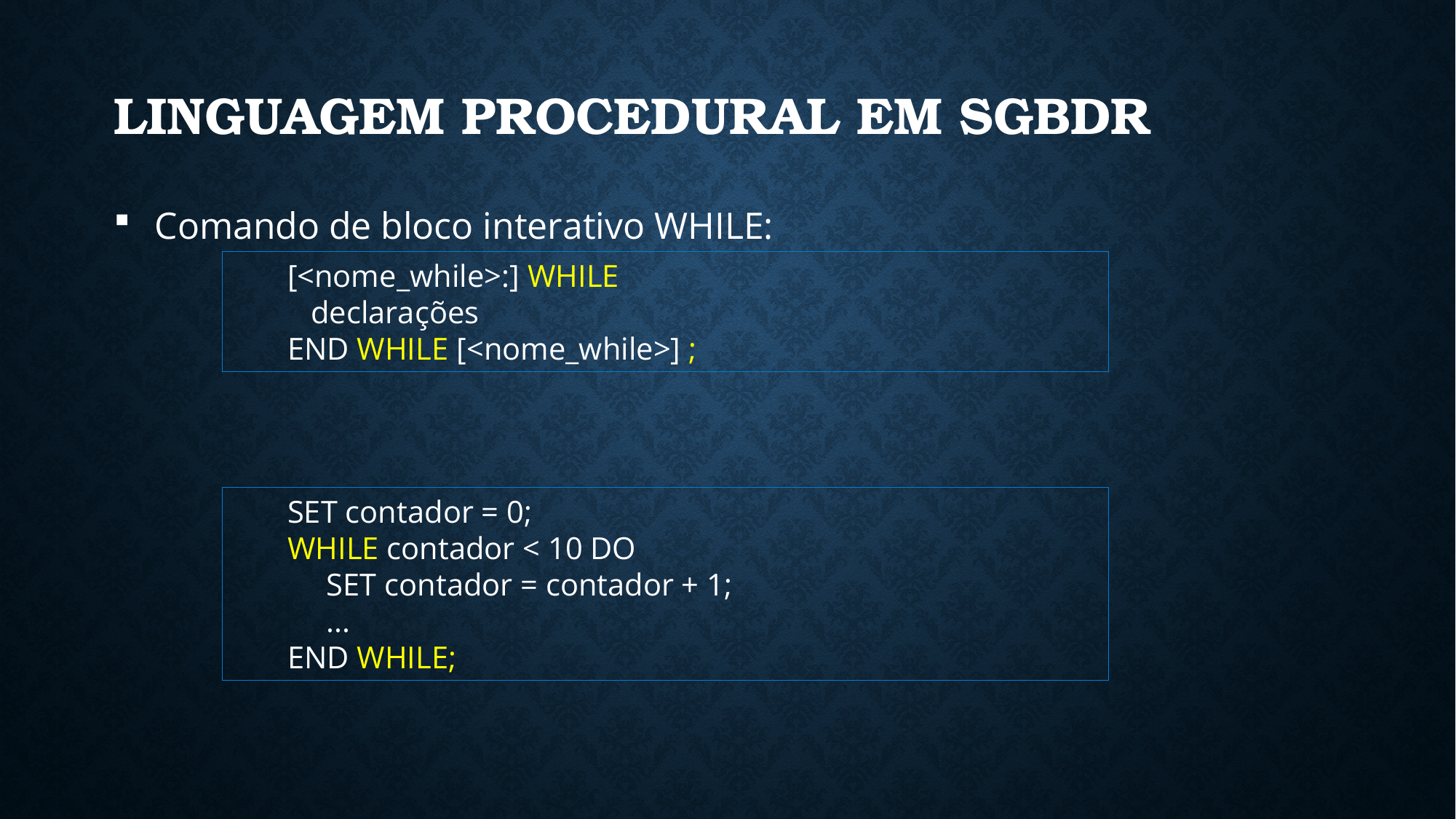

# Linguagem procedural em sgbdr
Comando de bloco interativo WHILE:

[<nome_while>:] WHILE
   declarações
END WHILE [<nome_while>] ;
SET contador = 0;
WHILE contador < 10 DO
     SET contador = contador + 1;
     ...
END WHILE;